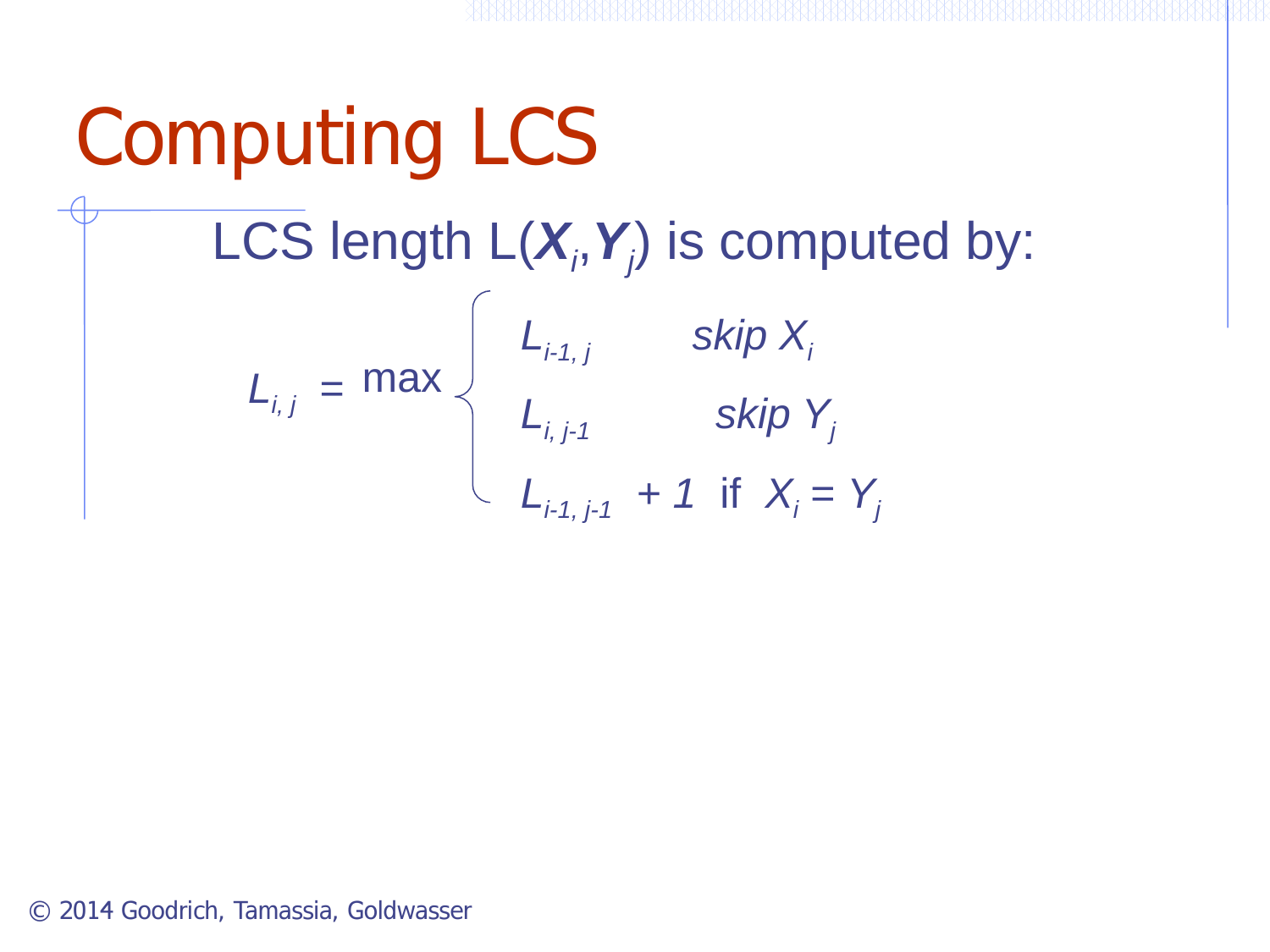

# Computing LCS
LCS length L(Xi,Yj) is computed by:

Li-1, j               skip Xi
Li, j-1           skip Yj
Li-1, j-1  + 1  if  Xi = Yj
max
Li, j  =